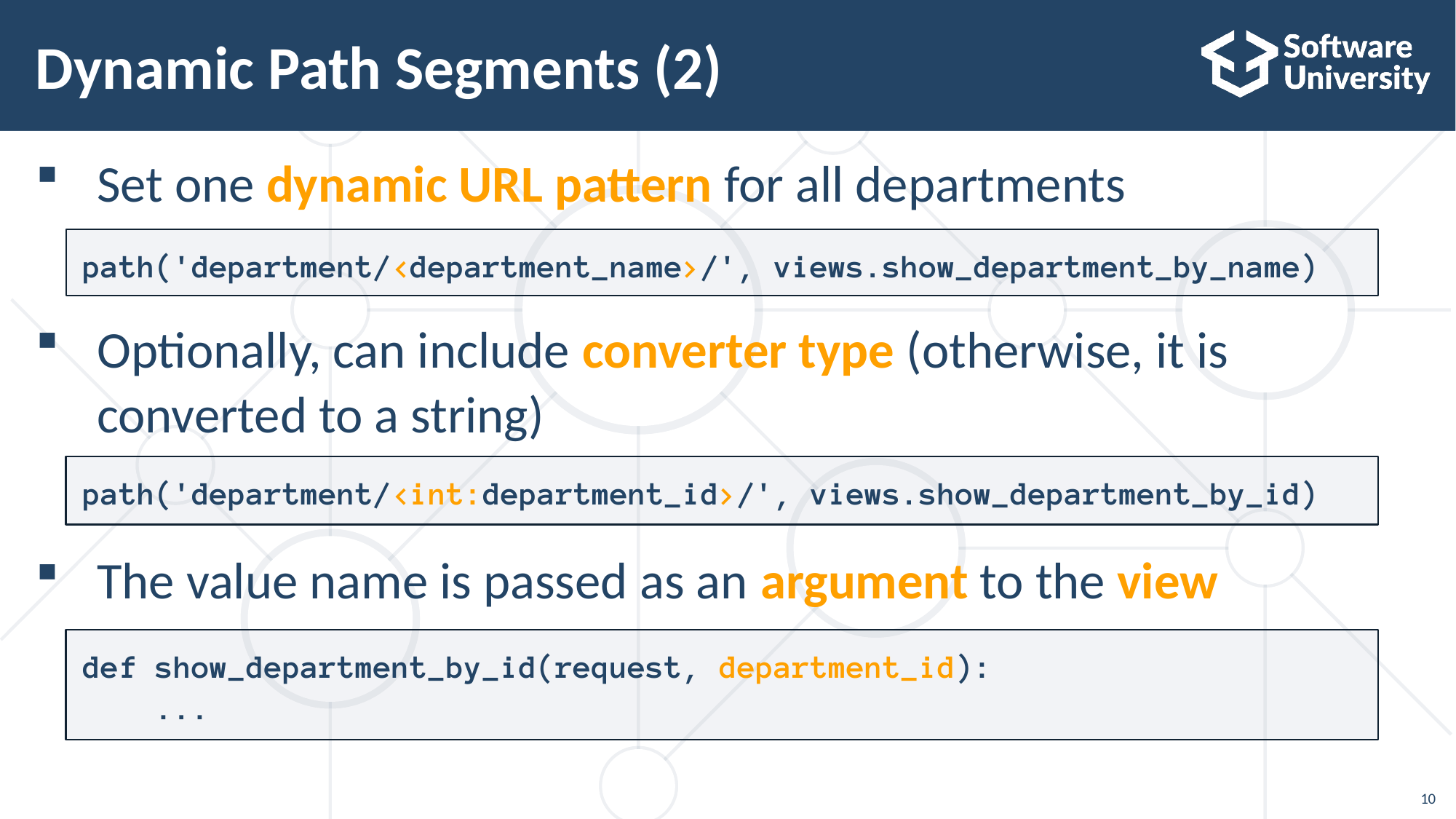

# Dynamic Path Segments (2)
Set one dynamic URL pattern for all departments

Optionally, can include converter type (otherwise, it is converted to a string)

The value name is passed as an argument to the view
path('department/<department_name>/', views.show_department_by_name)
path('department/<int:department_id>/', views.show_department_by_id)
def show_department_by_id(request, department_id):
    ...
10